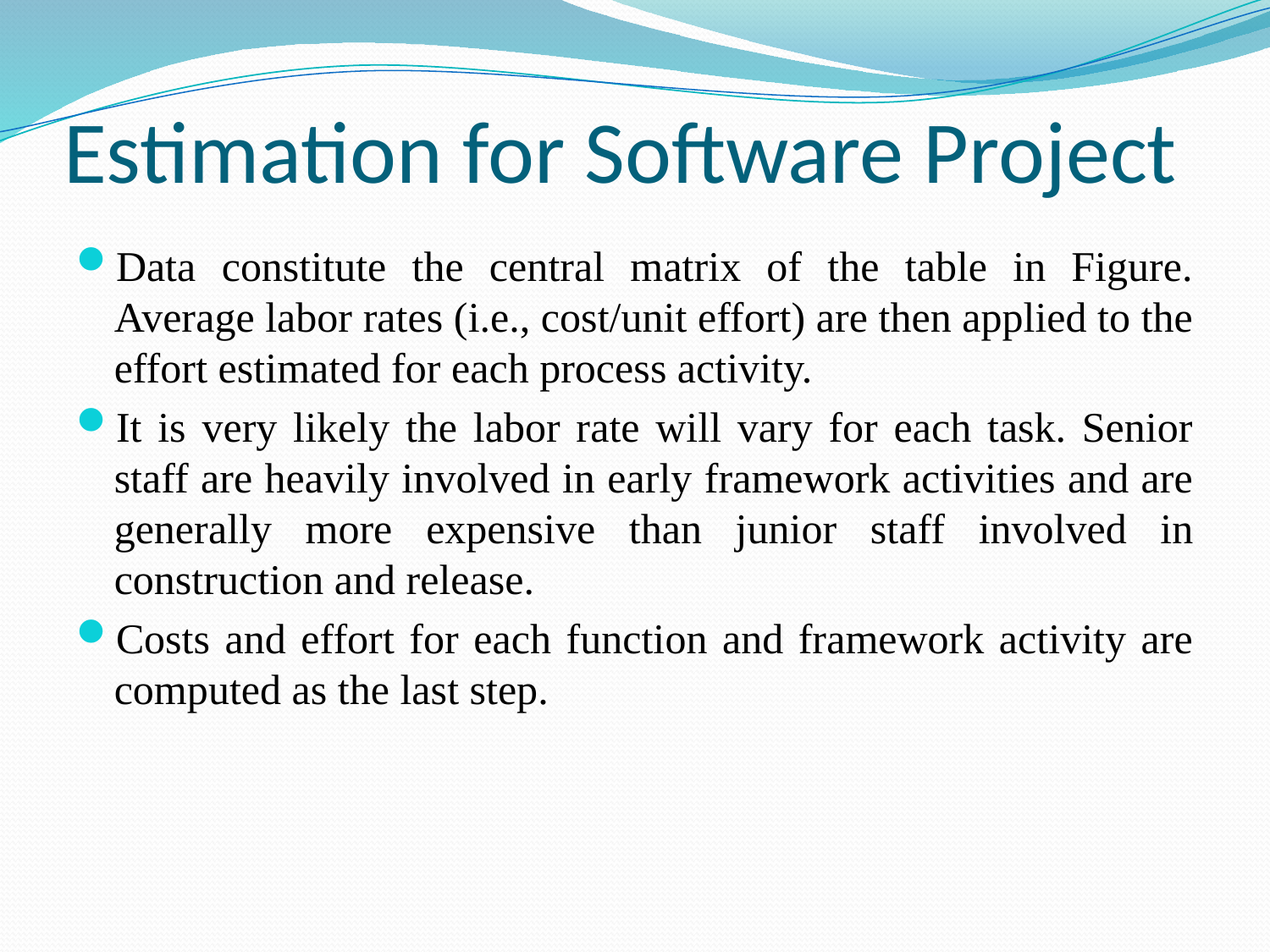

# Estimation for Software Project
Data constitute the central matrix of the table in Figure. Average labor rates (i.e., cost/unit effort) are then applied to the effort estimated for each process activity.
It is very likely the labor rate will vary for each task. Senior staff are heavily involved in early framework activities and are generally more expensive than junior staff involved in construction and release.
Costs and effort for each function and framework activity are computed as the last step.